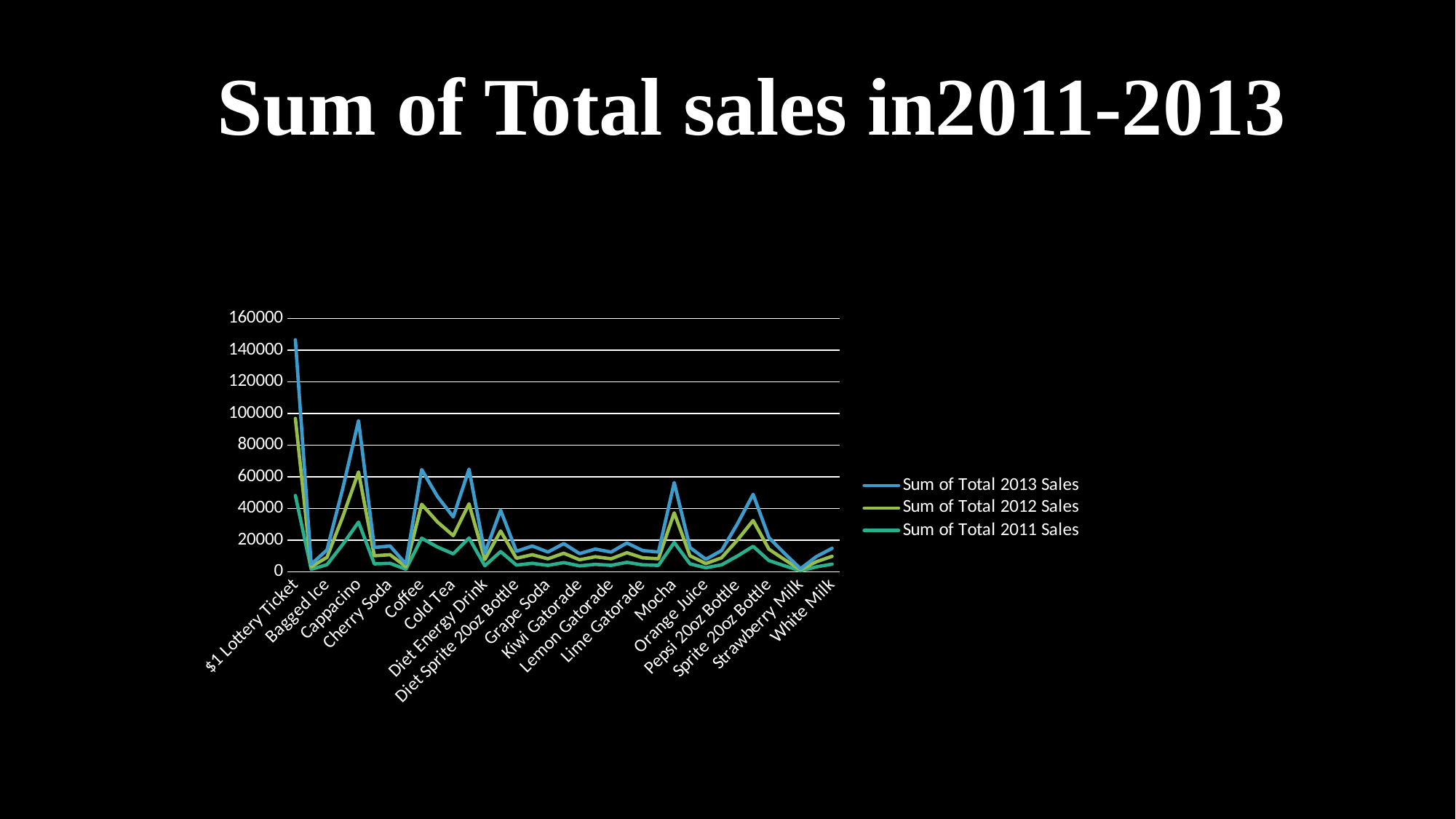

# Sum of Total sales in2011-2013

### Chart

| Category | Sum of Total 2011 Sales | Sum of Total 2012 Sales | Sum of Total 2013 Sales |
|---|---|---|---|
| $1 Lottery Ticket | 48238.0 | 48720.0 | 49663.0 |
| $10 Lottery Ticket | 1578.0 | 1591.0 | 1625.0 |
| Bagged Ice | 4561.0 | 4608.0 | 4669.0 |
| Bottled Water | 17320.0 | 17494.0 | 17826.0 |
| Cappacino | 31417.0 | 31730.0 | 32391.0 |
| Cherry Gatorade | 5064.0 | 5115.0 | 5195.0 |
| Cherry Soda | 5381.0 | 5433.0 | 5519.0 |
| Chocolate Milk | 1631.0 | 1648.0 | 1687.0 |
| Coffee | 21263.0 | 21474.0 | 21931.0 |
| Coke 20oz Bottle | 15684.0 | 15841.0 | 16090.0 |
| Cold Tea | 11388.0 | 11502.0 | 11816.0 |
| Diet Coke 20oz Bottle | 21384.0 | 21598.0 | 21943.0 |
| Diet Energy Drink | 3880.0 | 3922.0 | 4001.0 |
| Diet Pepsi 20oz Bottle | 12834.0 | 12963.0 | 13165.0 |
| Diet Sprite 20oz Bottle | 4282.0 | 4325.0 | 4389.0 |
| Grape Gatorade | 5381.0 | 5433.0 | 5514.0 |
| Grape Soda | 4117.0 | 4159.0 | 4231.0 |
| Hot Tea | 5861.0 | 5922.0 | 6075.0 |
| Kiwi Gatorade | 3799.0 | 3837.0 | 3895.0 |
| Kiwi Soda | 4749.0 | 4794.0 | 4869.0 |
| Lemon Gatorade | 4117.0 | 4159.0 | 4223.0 |
| Lemon Soda | 6016.0 | 6078.0 | 6181.0 |
| Lime Gatorade | 4431.0 | 4475.0 | 4546.0 |
| Lime Soda | 4117.0 | 4159.0 | 4231.0 |
| Mocha | 18545.0 | 18730.0 | 19143.0 |
| Orange Gatorade | 5064.0 | 5115.0 | 5200.0 |
| Orange Juice | 2607.0 | 2632.0 | 2690.0 |
| Orange Soda | 4431.0 | 4475.0 | 4542.0 |
| Pepsi 20oz Bottle | 9981.0 | 10080.0 | 10241.0 |
| Regular Energy Drink | 16134.0 | 16297.0 | 16583.0 |
| Sprite 20oz Bottle | 7132.0 | 7205.0 | 7323.0 |
| Strawberry Gatorade | 3799.0 | 3837.0 | 3899.0 |
| Strawberry Milk | 656.0 | 662.0 | 676.0 |
| Strawberry Soda | 3166.0 | 3198.0 | 3248.0 |
| White Milk | 4883.0 | 4931.0 | 5052.0 |